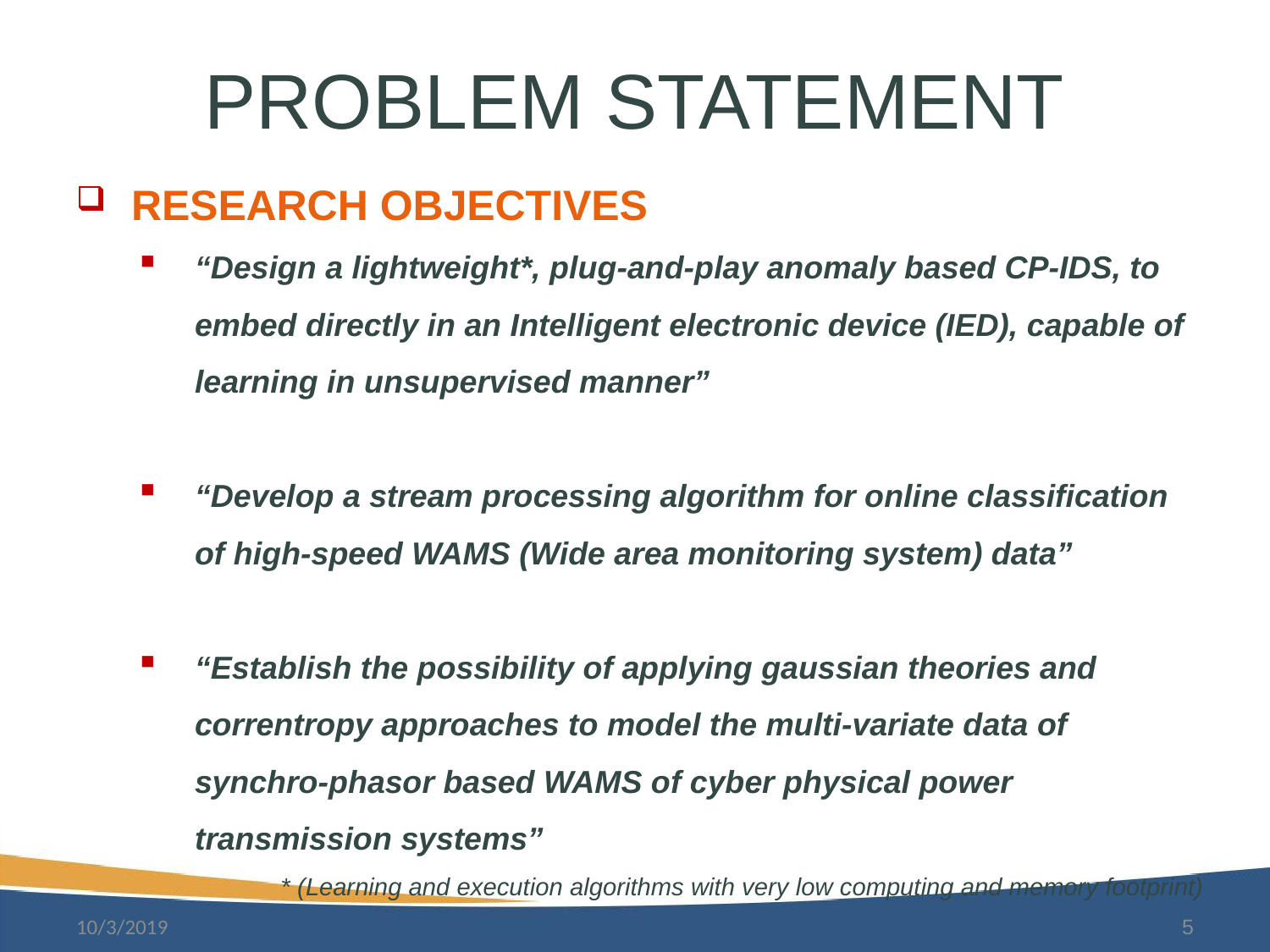

# Problem Statement
Research objectives
“Design a lightweight*, plug-and-play anomaly based CP-IDS, to embed directly in an Intelligent electronic device (IED), capable of learning in unsupervised manner”

“Develop a stream processing algorithm for online classification of high-speed WAMS (Wide area monitoring system) data”

“Establish the possibility of applying gaussian theories and correntropy approaches to model the multi-variate data of synchro-phasor based WAMS of cyber physical power transmission systems”
* (Learning and execution algorithms with very low computing and memory footprint)
10/3/2019
5